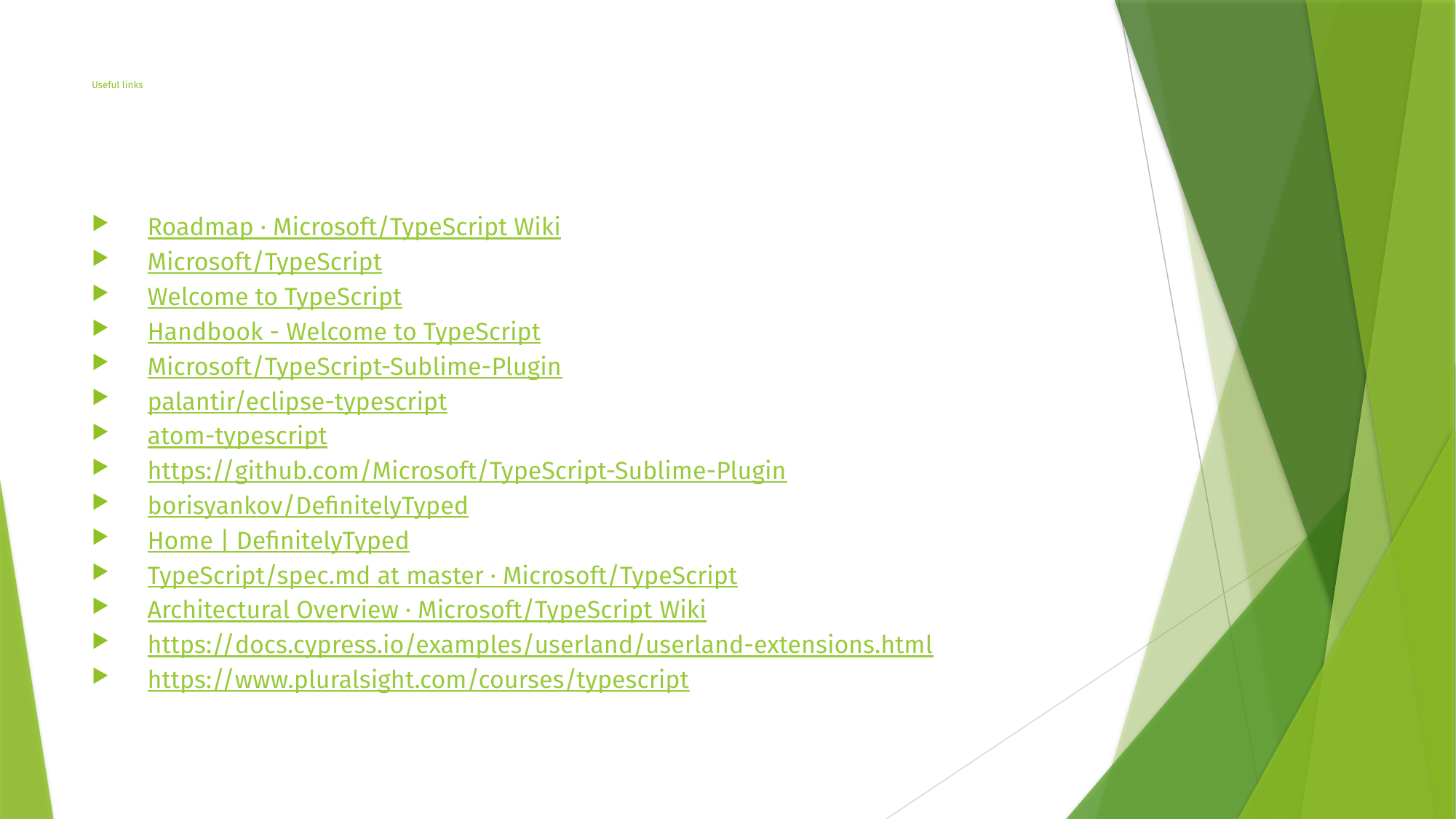

# Useful links
Roadmap · Microsoft/TypeScript Wiki
Microsoft/TypeScript
Welcome to TypeScript
Handbook - Welcome to TypeScript
Microsoft/TypeScript-Sublime-Plugin
palantir/eclipse-typescript
atom-typescript
https://github.com/Microsoft/TypeScript-Sublime-Plugin
borisyankov/DefinitelyTyped
Home | DefinitelyTyped
TypeScript/spec.md at master · Microsoft/TypeScript
Architectural Overview · Microsoft/TypeScript Wiki
https://docs.cypress.io/examples/userland/userland-extensions.html
https://www.pluralsight.com/courses/typescript